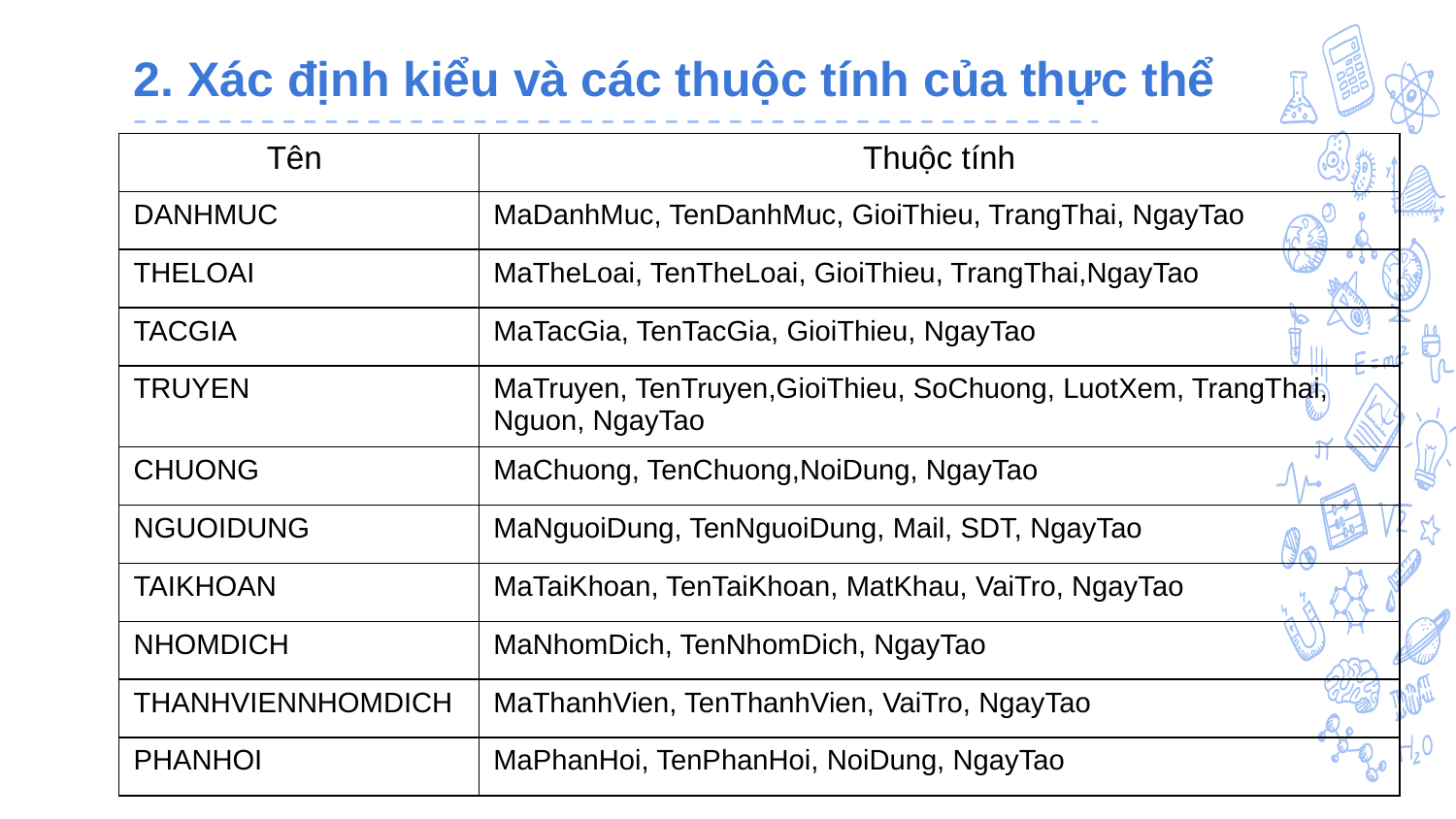

# 2. Xác định kiểu và các thuộc tính của thực thể
| Tên | Thuộc tính |
| --- | --- |
| DANHMUC | MaDanhMuc, TenDanhMuc, GioiThieu, TrangThai, NgayTao |
| THELOAI | MaTheLoai, TenTheLoai, GioiThieu, TrangThai,NgayTao |
| TACGIA | MaTacGia, TenTacGia, GioiThieu, NgayTao |
| TRUYEN | MaTruyen, TenTruyen,GioiThieu, SoChuong, LuotXem, TrangThai, Nguon, NgayTao |
| CHUONG | MaChuong, TenChuong,NoiDung, NgayTao |
| NGUOIDUNG | MaNguoiDung, TenNguoiDung, Mail, SDT, NgayTao |
| TAIKHOAN | MaTaiKhoan, TenTaiKhoan, MatKhau, VaiTro, NgayTao |
| NHOMDICH | MaNhomDich, TenNhomDich, NgayTao |
| THANHVIENNHOMDICH | MaThanhVien, TenThanhVien, VaiTro, NgayTao |
| PHANHOI | MaPhanHoi, TenPhanHoi, NoiDung, NgayTao |